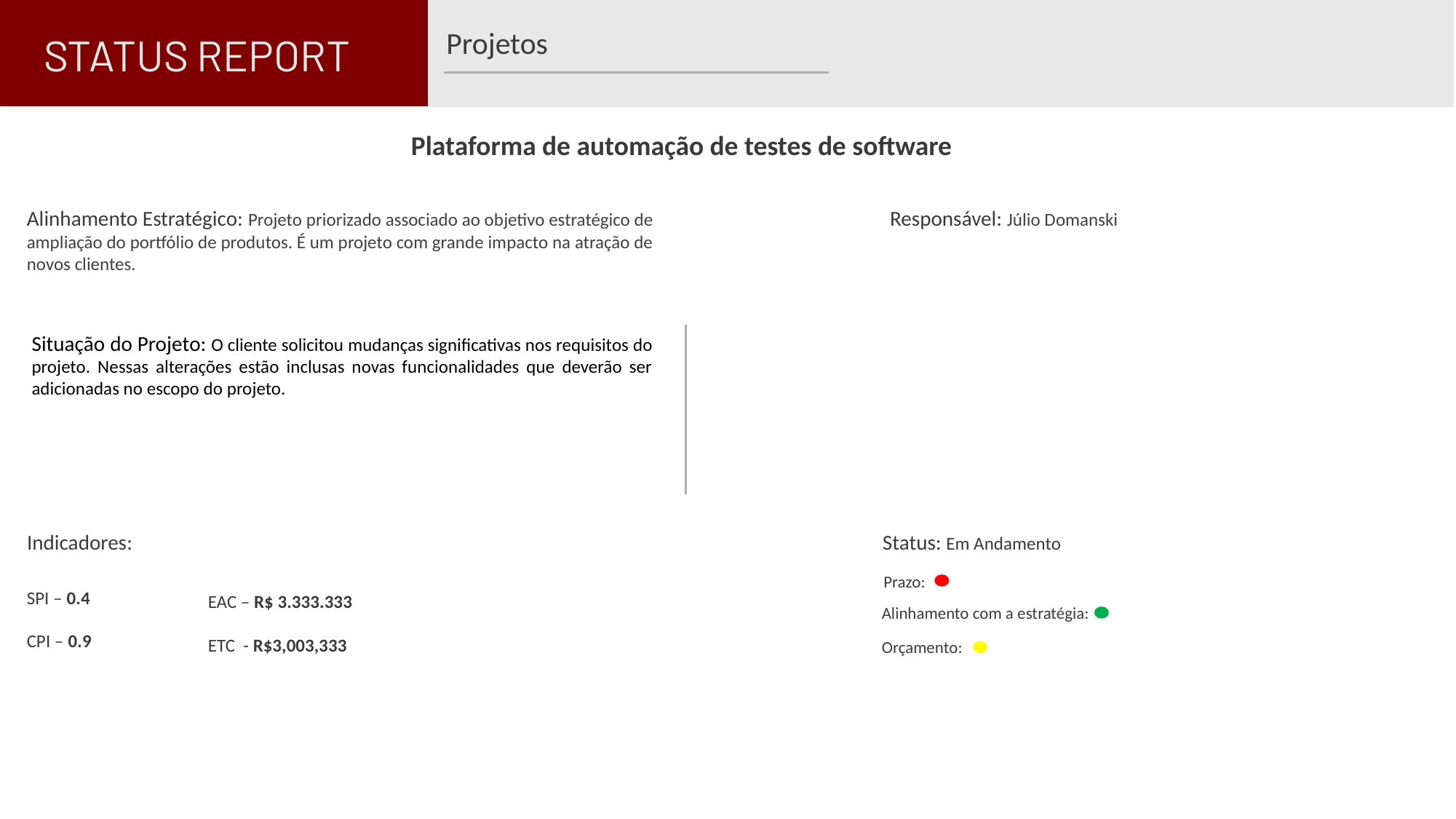

Projetos
STATUS REPORT
Plataforma de automação de testes de software
Responsável: Júlio Domanski
Alinhamento Estratégico: Projeto priorizado associado ao objetivo estratégico de ampliação do portfólio de produtos. É um projeto com grande impacto na atração de novos clientes.
Situação do Projeto: O cliente solicitou mudanças significativas nos requisitos do projeto. Nessas alterações estão inclusas novas funcionalidades que deverão ser adicionadas no escopo do projeto.
Indicadores:
Status: Em Andamento
Prazo:

Alinhamento com a estratégia:

Orçamento:

SPI – 0.4
CPI – 0.9
EAC – R$ 3.333.333
ETC  - R$3,003,333